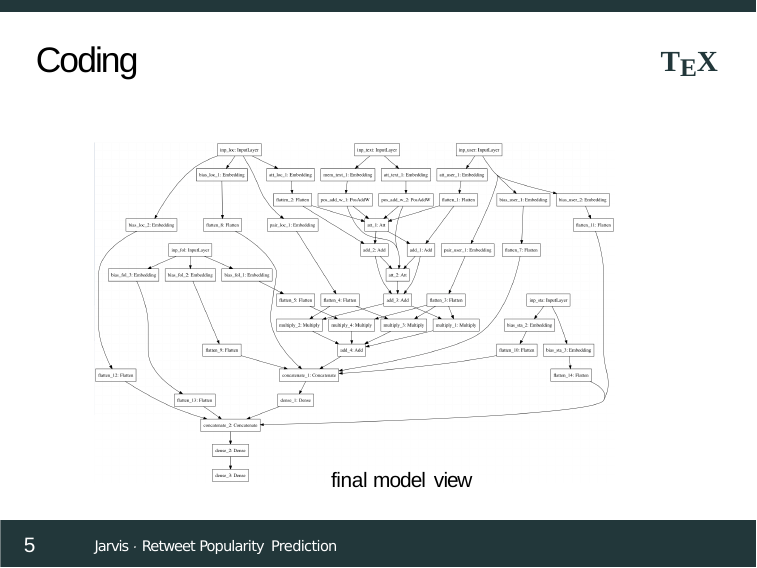

TEX
Coding

− − − − − >
final model view
5
Jarvis · Retweet Popularity Prediction